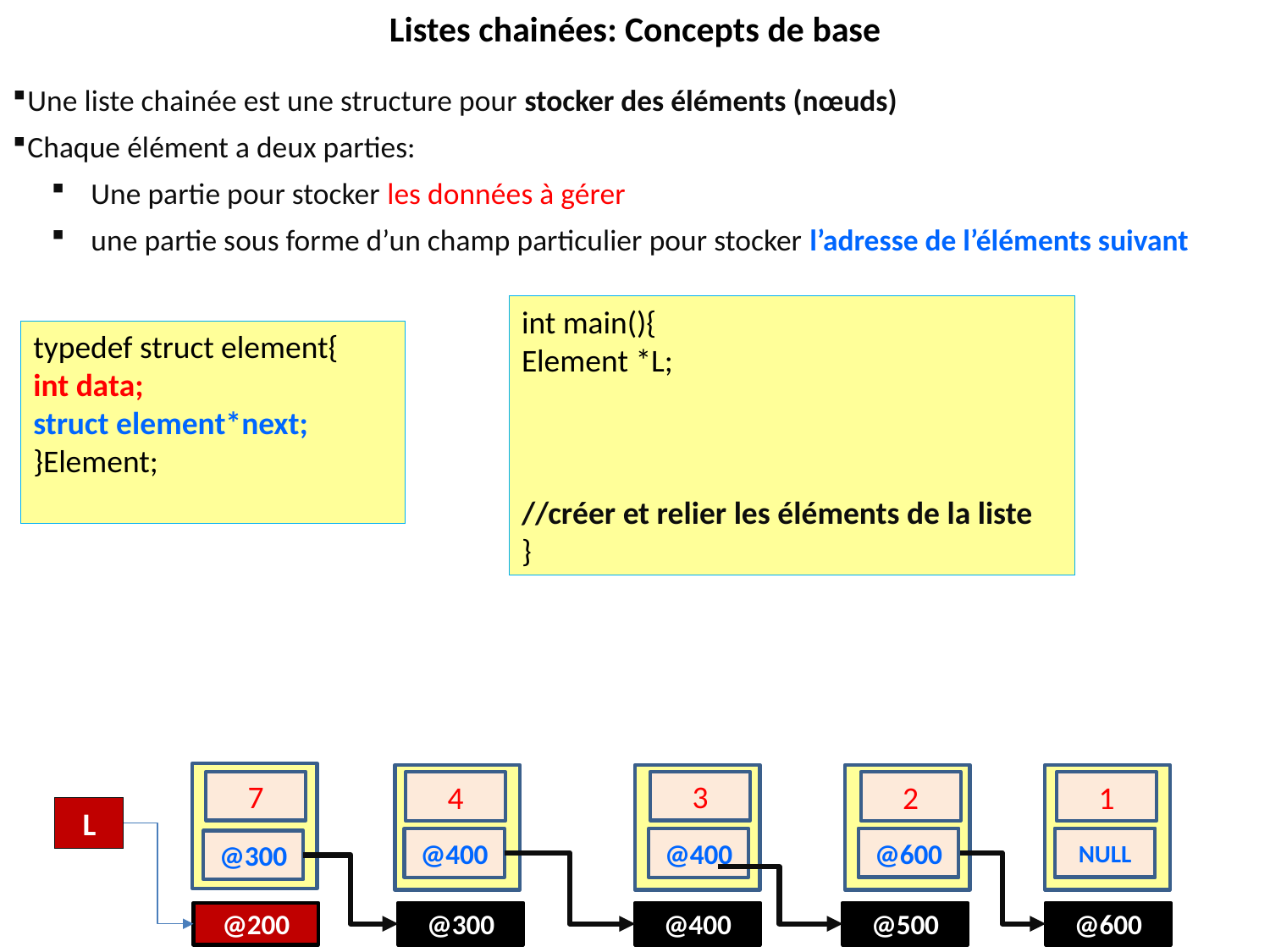

Listes chainées: Concepts de base
Une liste chainée est une structure pour stocker des éléments (nœuds)
Chaque élément a deux parties:
Une partie pour stocker les données à gérer
une partie sous forme d’un champ particulier pour stocker l’adresse de l’éléments suivant
int main(){
Element *L;

//créer et relier les éléments de la liste
}
typedef struct element{
int data;
struct element*next;
}Element;

7
3
4
2
1
L
@600
NULL
@400
@400
@11
NULL
@300
@200
@300
@400
@500
@600